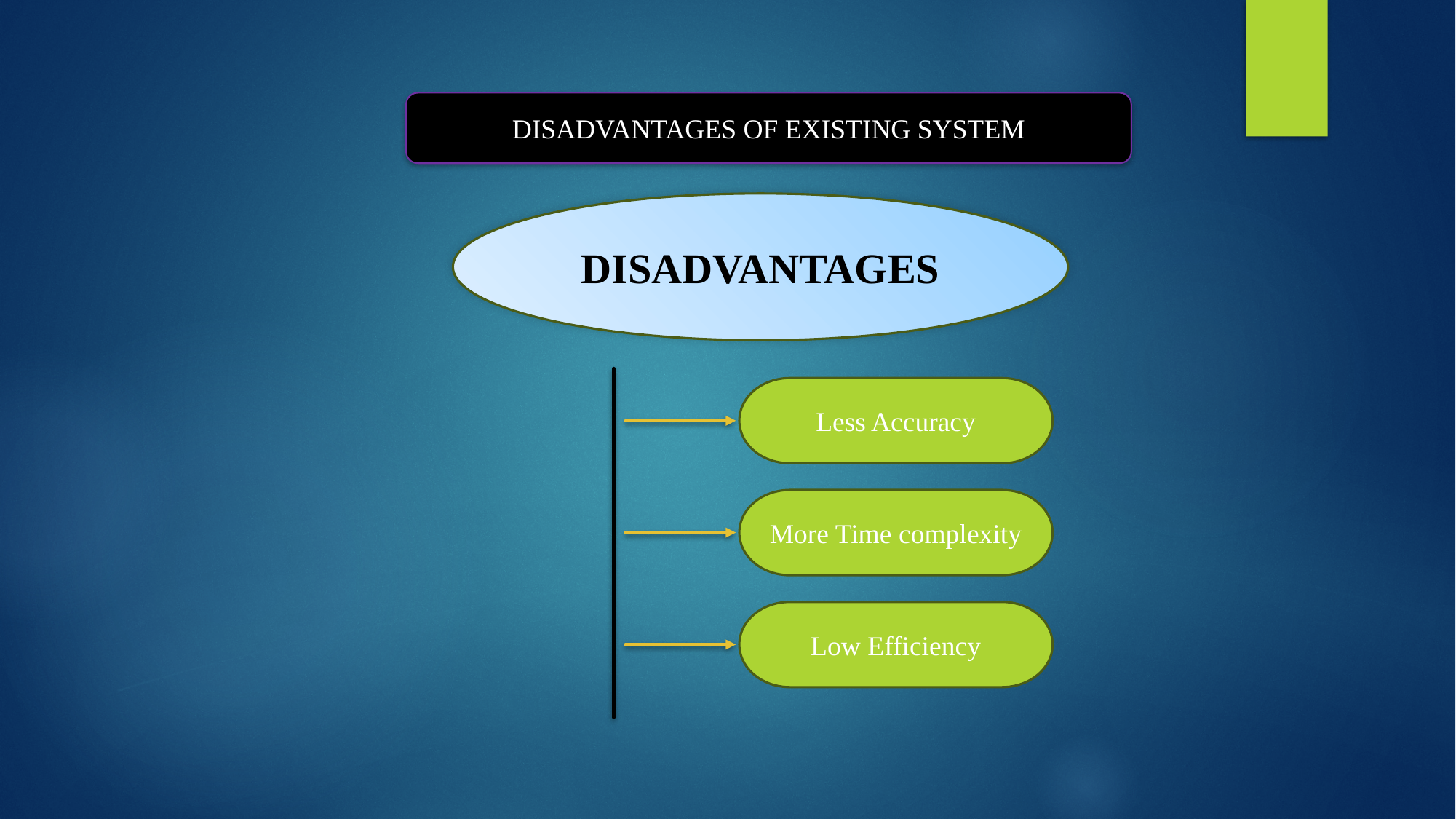

DISADVANTAGES OF EXISTING SYSTEM
DISADVANTAGES
Less Accuracy
More Time complexity
Low Efficiency